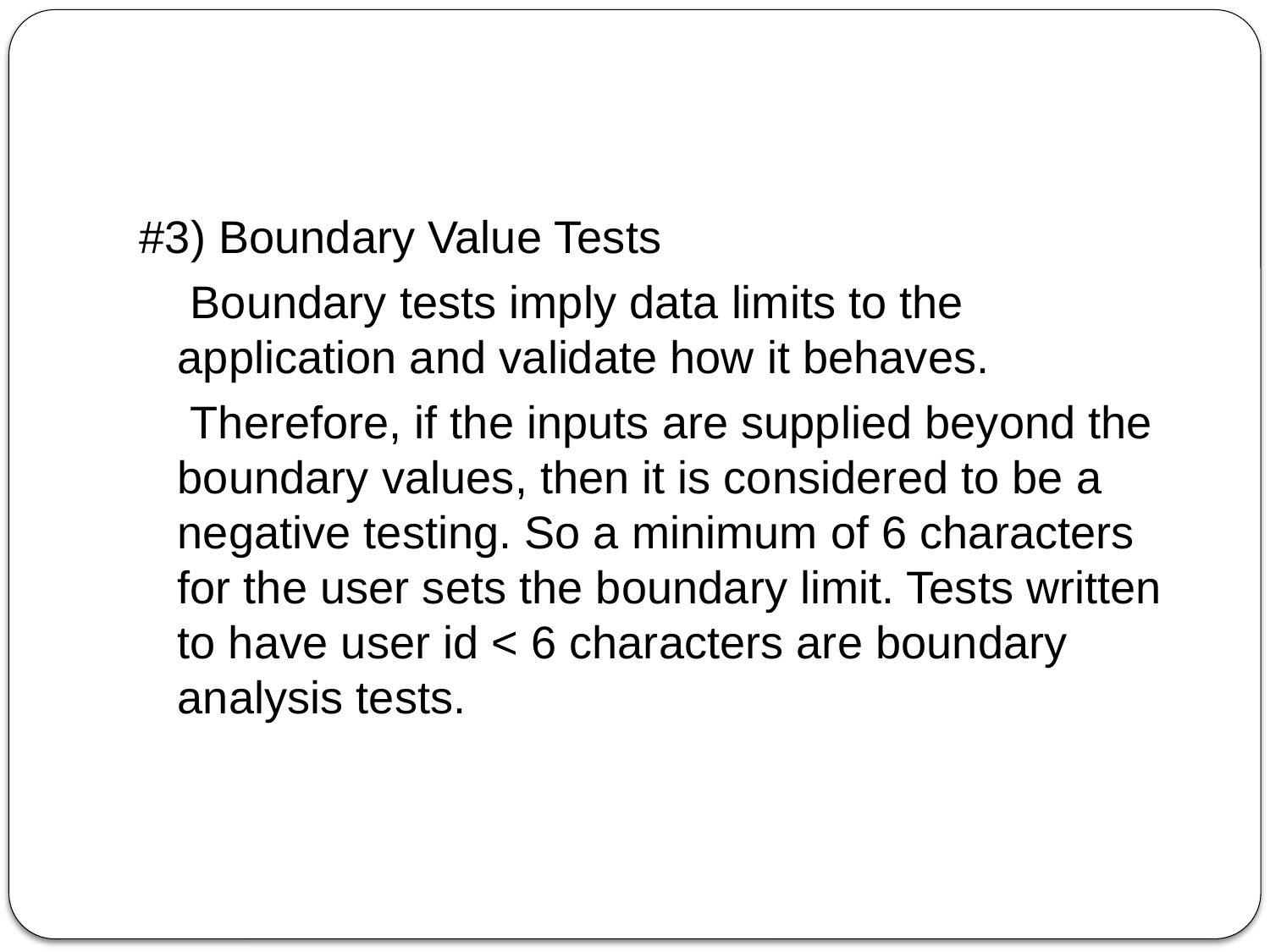

#
#3) Boundary Value Tests
    Boundary tests imply data limits to the application and validate how it behaves.
    Therefore, if the inputs are supplied beyond the boundary values, then it is considered to be a negative testing. So a minimum of 6 characters for the user sets the boundary limit. Tests written to have user id < 6 characters are boundary analysis tests.